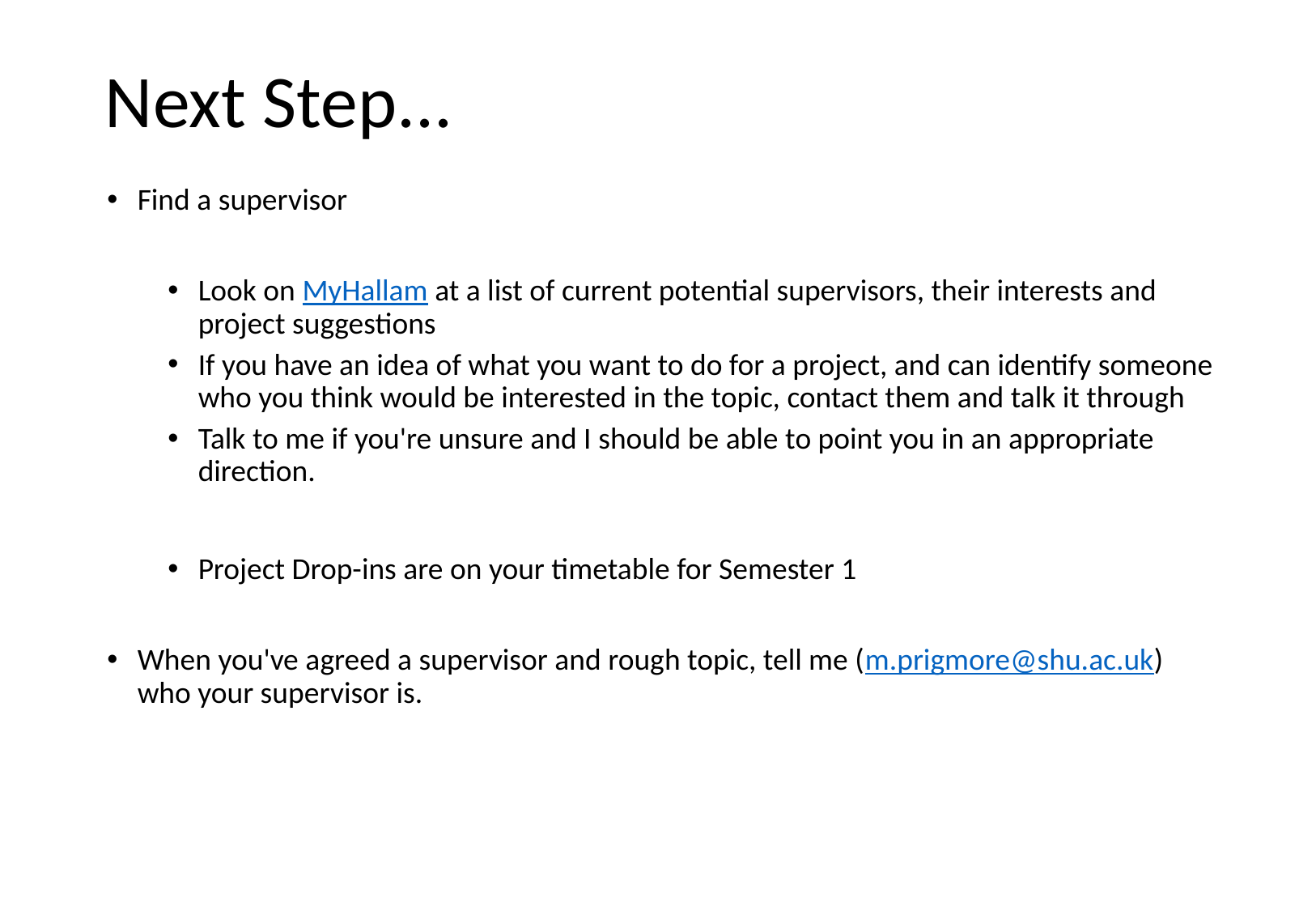

# Next Step...
Find a supervisor

Look on MyHallam at a list of current potential supervisors, their interests and project suggestions
If you have an idea of what you want to do for a project, and can identify someone who you think would be interested in the topic, contact them and talk it through
Talk to me if you're unsure and I should be able to point you in an appropriate direction.

Project Drop-ins are on your timetable for Semester 1

When you've agreed a supervisor and rough topic, tell me (m.prigmore@shu.ac.uk) who your supervisor is.